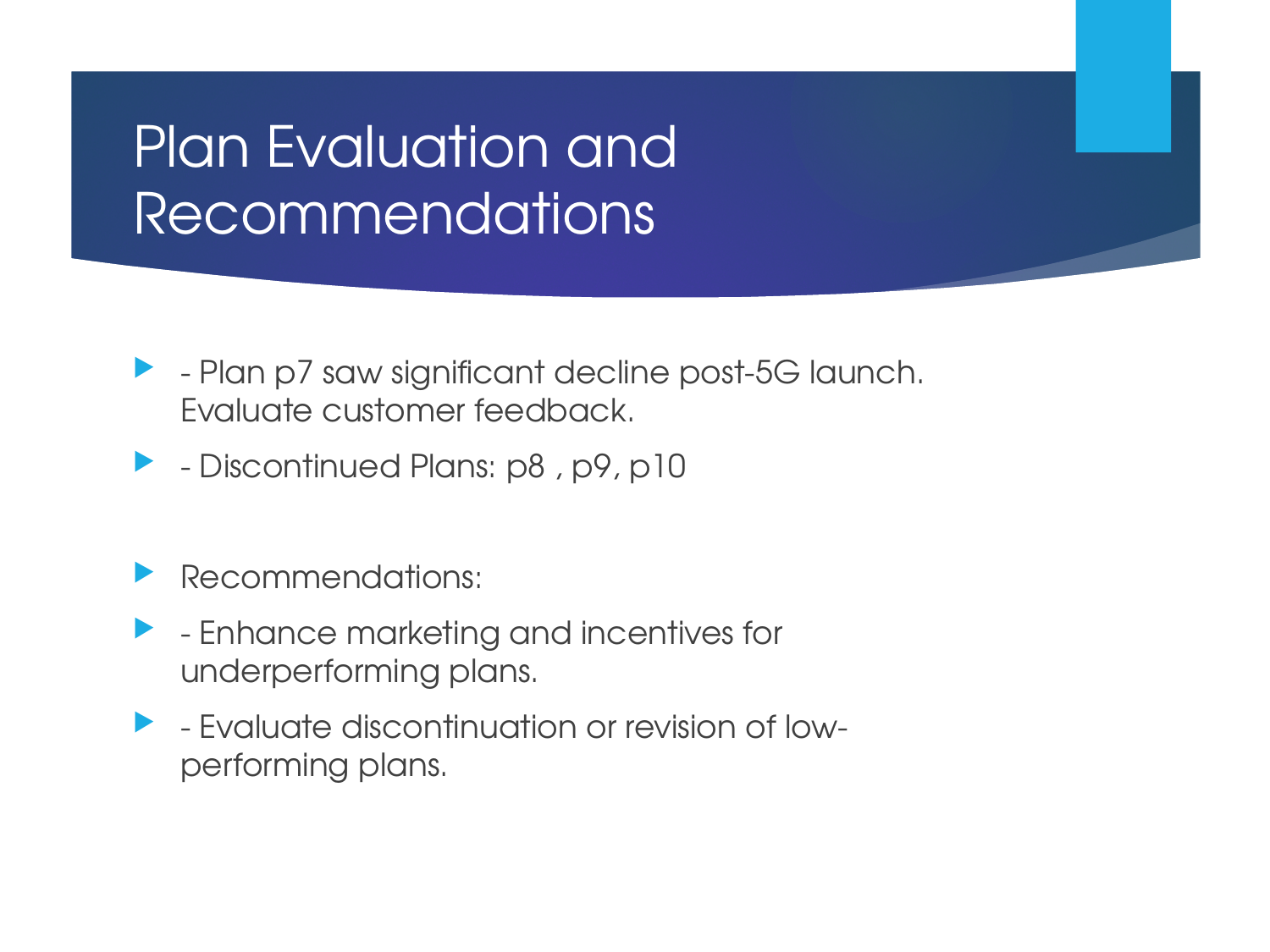

# Plan Evaluation and Recommendations
- Plan p7 saw significant decline post-5G launch. Evaluate customer feedback.
- Discontinued Plans: p8 , p9, p10

Recommendations:
- Enhance marketing and incentives for underperforming plans.
- Evaluate discontinuation or revision of low-performing plans.